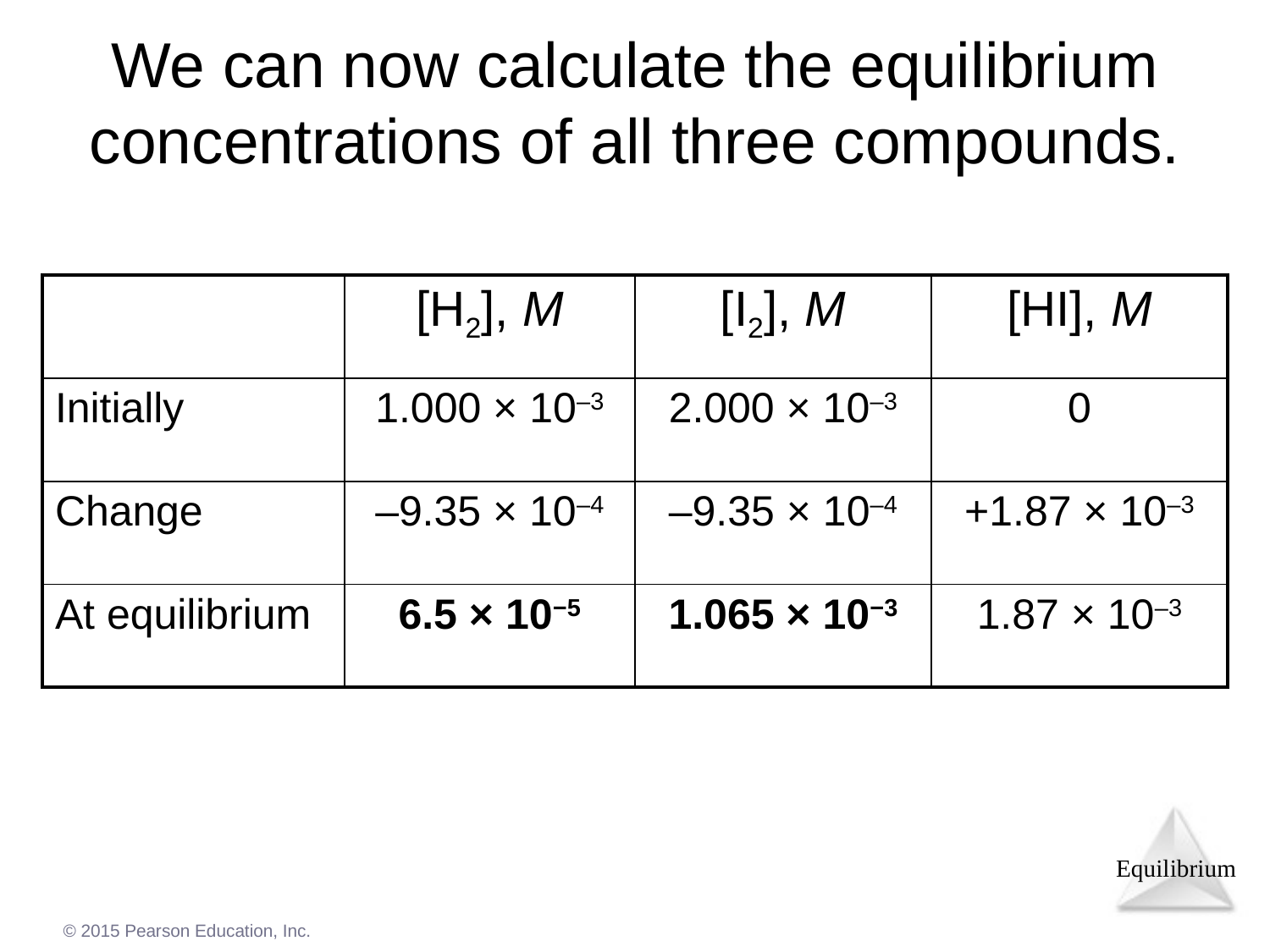

# We can now calculate the equilibrium concentrations of all three compounds.
|  | [H2], M | [I2], M | [HI], M |
| --- | --- | --- | --- |
| Initially | 1.000 × 10–3 | 2.000 × 10–3 | 0 |
| Change | –9.35 × 10–4 | –9.35 × 10–4 | +1.87 × 10–3 |
| At equilibrium | 6.5 × 10−5 | 1.065 × 10−3 | 1.87 × 10–3 |